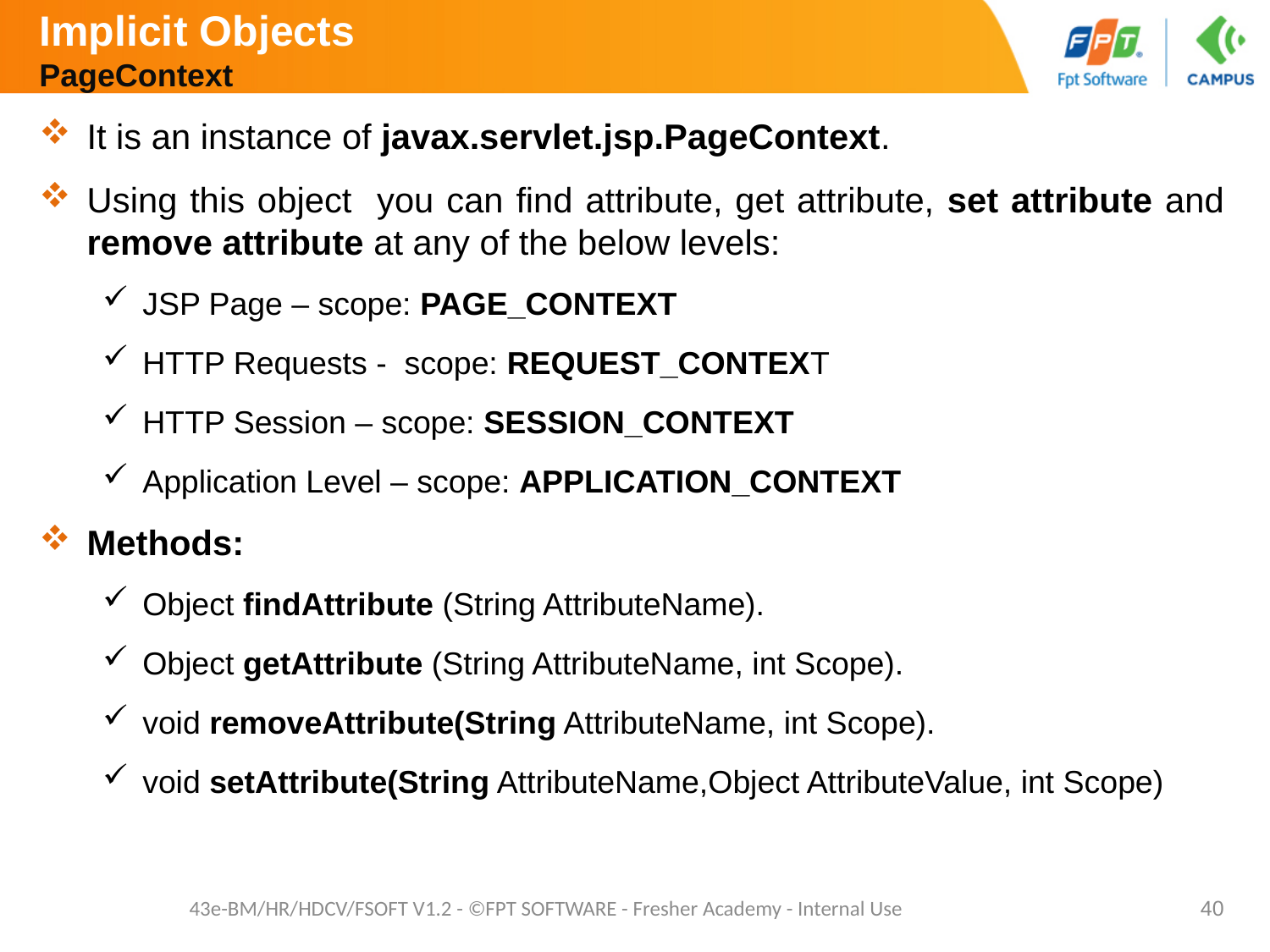

# Implicit Objects PageContext
It is an instance of javax.servlet.jsp.PageContext.
Using this object  you can find attribute, get attribute, set attribute and remove attribute at any of the below levels:
JSP Page – scope: PAGE_CONTEXT
HTTP Requests -  scope: REQUEST_CONTEXT
HTTP Session – scope: SESSION_CONTEXT
Application Level – scope: APPLICATION_CONTEXT
Methods:
Object findAttribute (String AttributeName).
Object getAttribute (String AttributeName, int Scope).
void removeAttribute(String AttributeName, int Scope).
void setAttribute(String AttributeName,Object AttributeValue, int Scope)
43e-BM/HR/HDCV/FSOFT V1.2 - ©FPT SOFTWARE - Fresher Academy - Internal Use
40